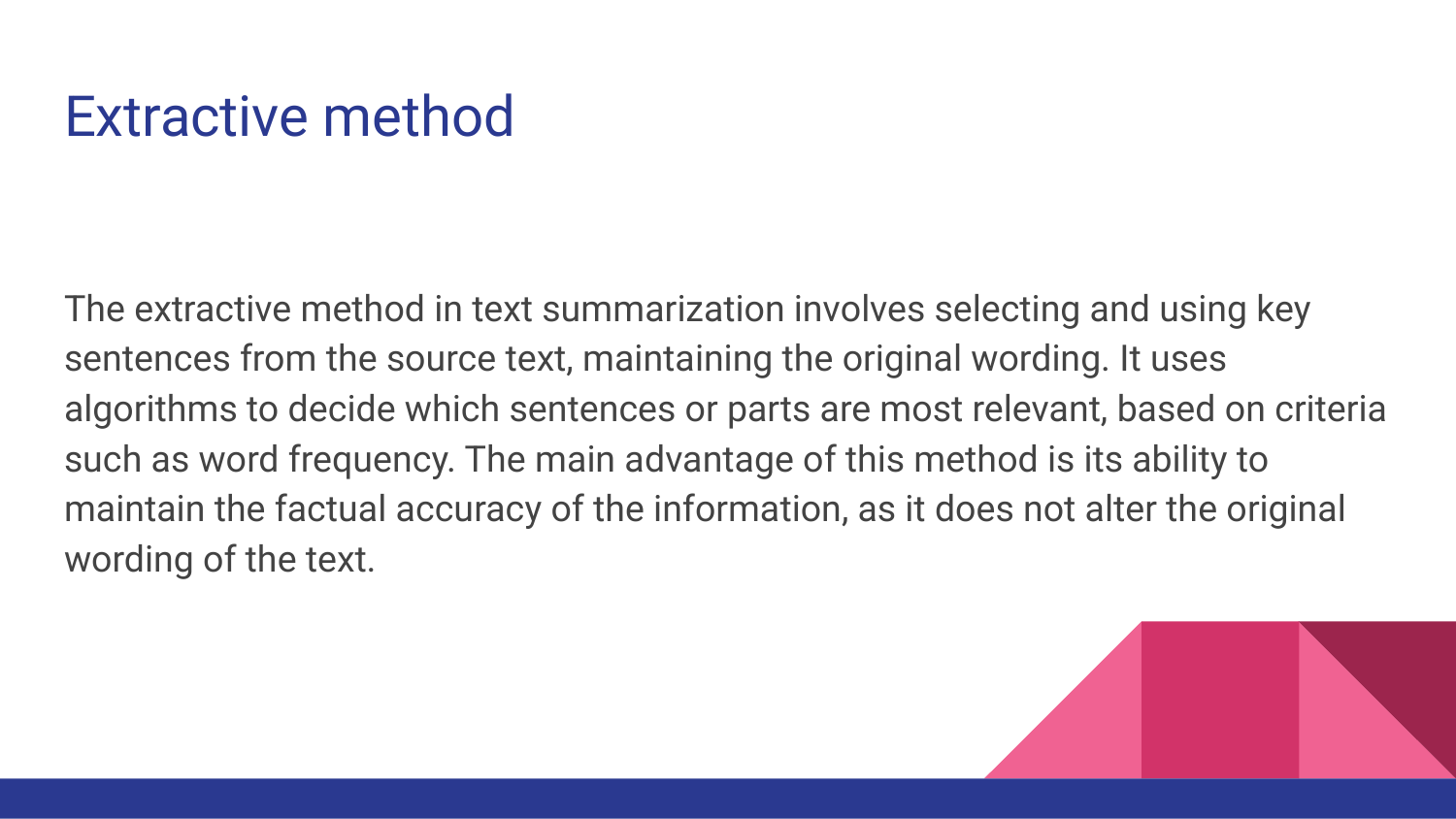

# Extractive method

The extractive method in text summarization involves selecting and using key sentences from the source text, maintaining the original wording. It uses algorithms to decide which sentences or parts are most relevant, based on criteria such as word frequency. The main advantage of this method is its ability to maintain the factual accuracy of the information, as it does not alter the original wording of the text.